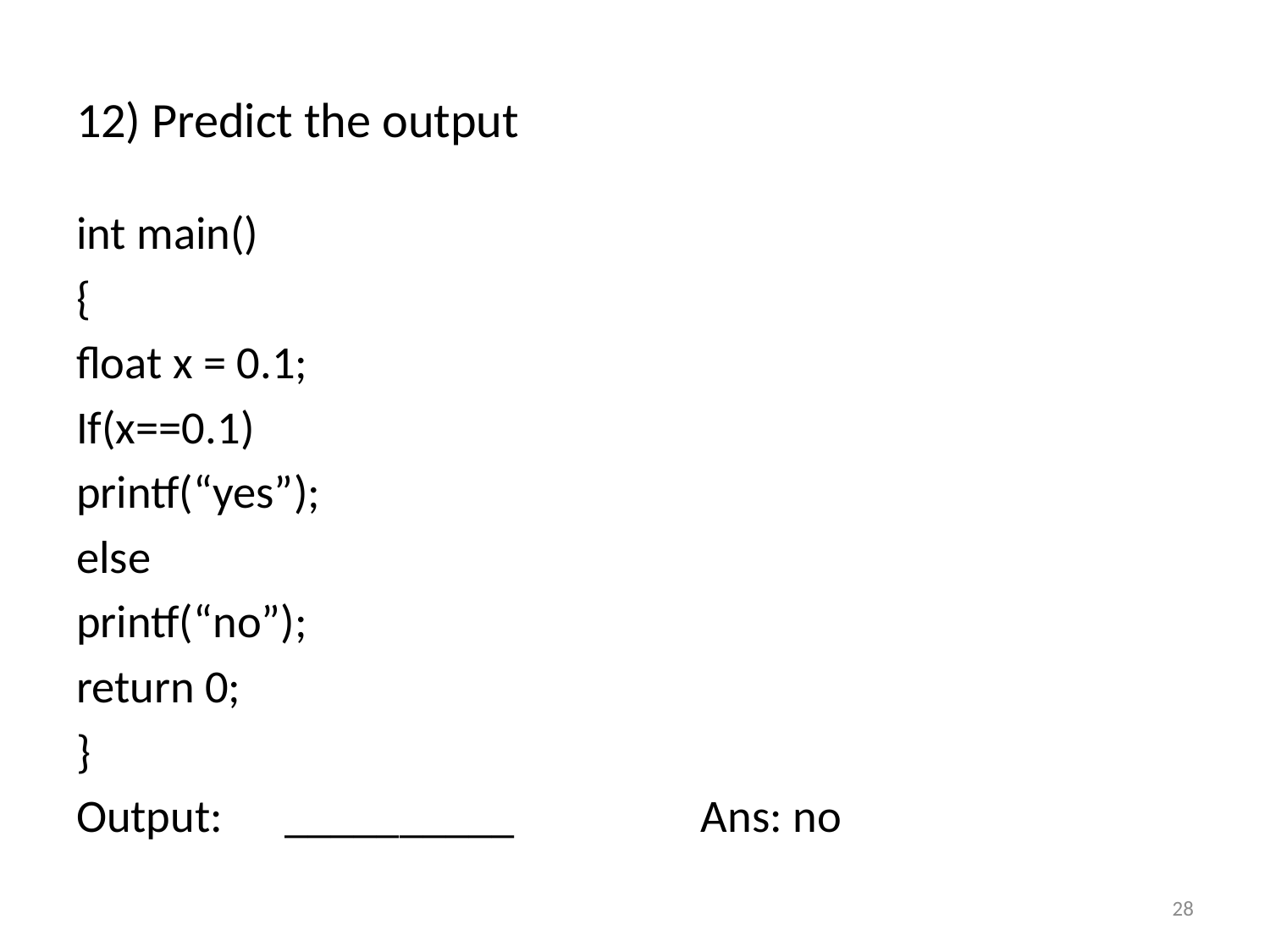

# 12) Predict the output
int main()
{
float x = 0.1;
If(x==0.1)
printf(“yes”);
else
printf(“no”);
return 0;
}
Output: 	__________		Ans: no
28